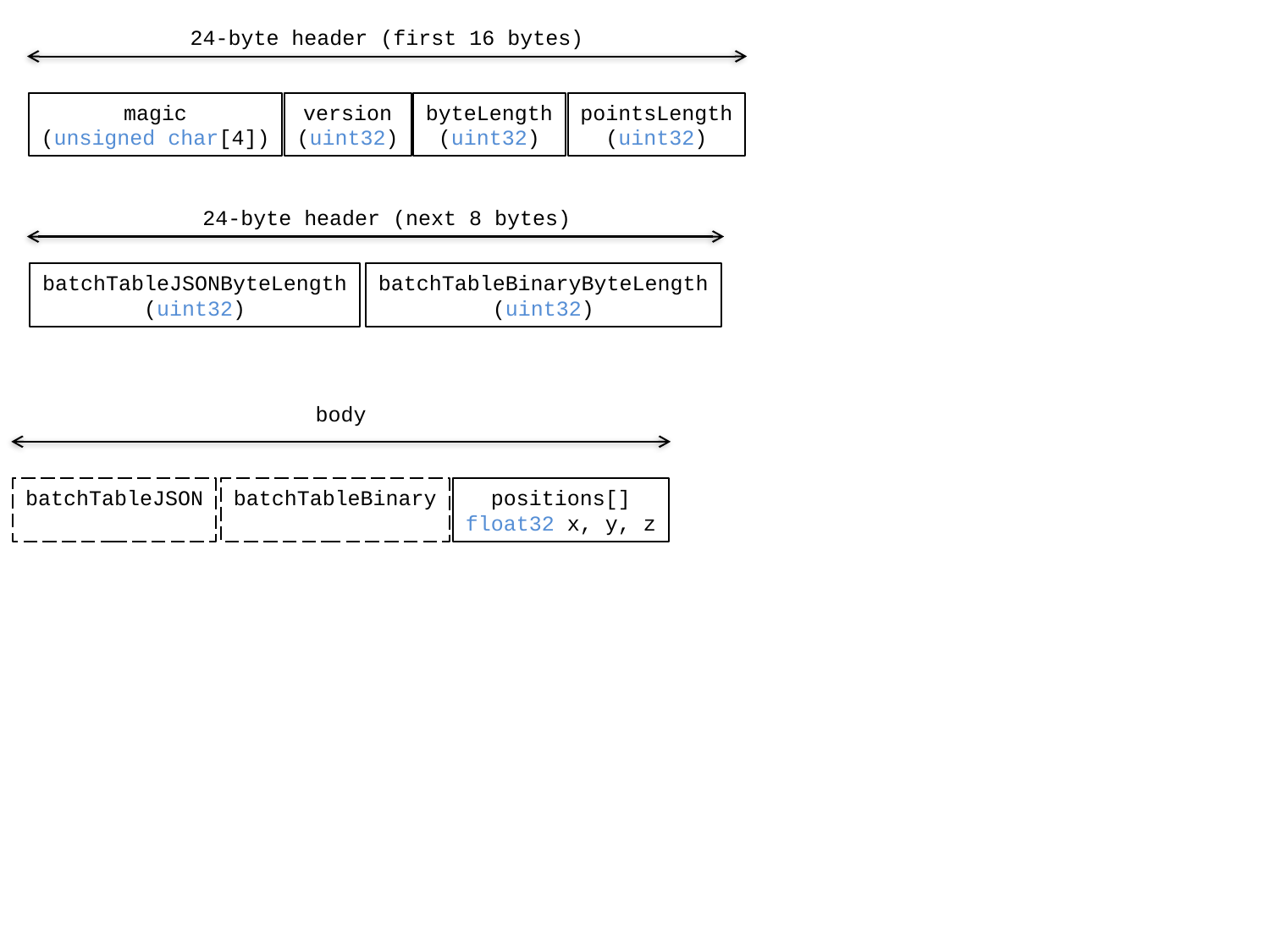

24-byte header (first 16 bytes)
magic
(unsigned char[4])
version
(uint32)
byteLength
(uint32)
pointsLength
(uint32)
24-byte header (next 8 bytes)
batchTableJSONByteLength
(uint32)
batchTableBinaryByteLength
(uint32)
body
batchTableBinary

batchTableJSON

positions[]
float32 x, y, z